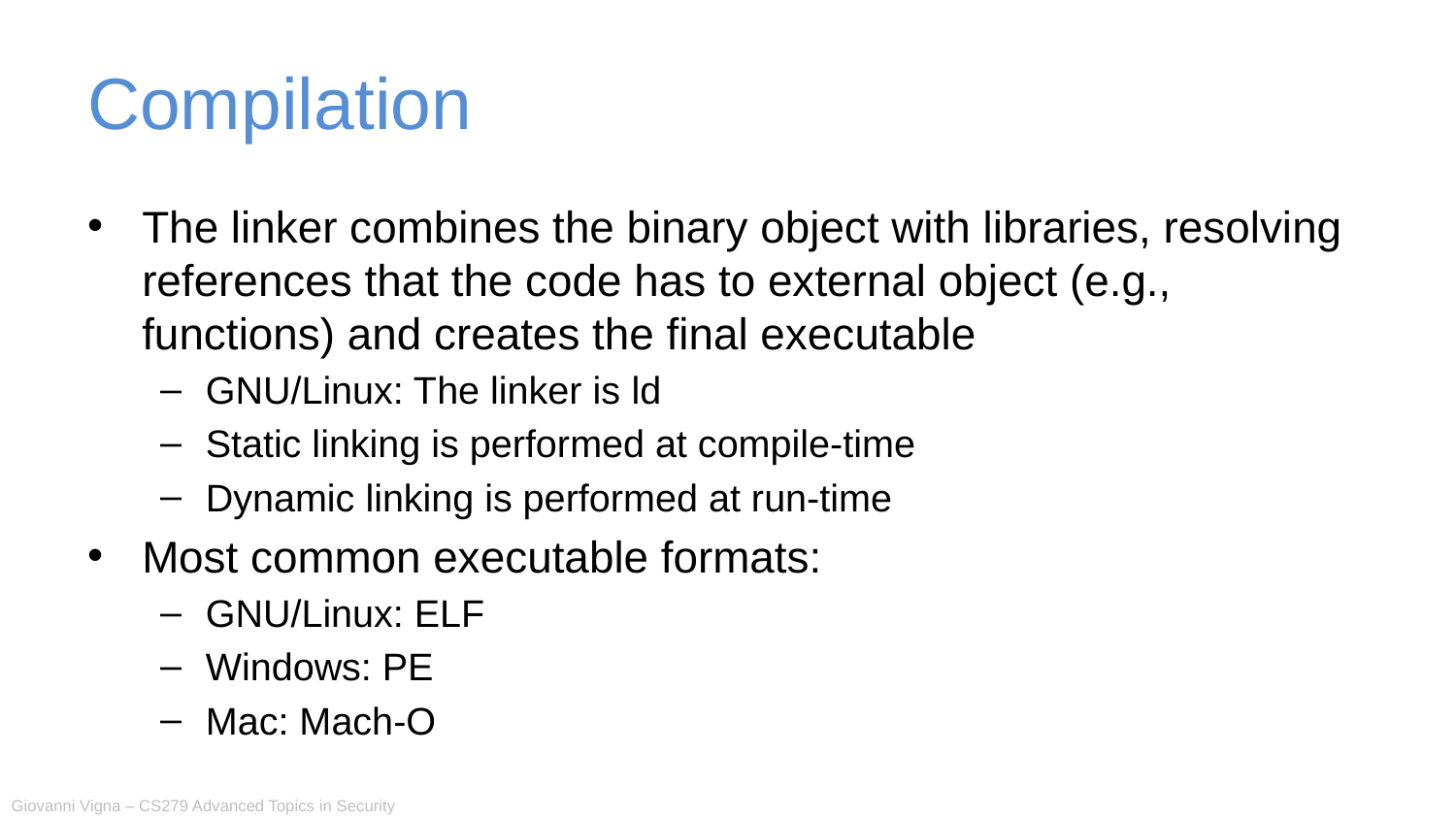

# Compilation
The linker combines the binary object with libraries, resolving references that the code has to external object (e.g., functions) and creates the final executable
GNU/Linux: The linker is ld
Static linking is performed at compile-time
Dynamic linking is performed at run-time
Most common executable formats:
GNU/Linux: ELF
Windows: PE
Mac: Mach-O